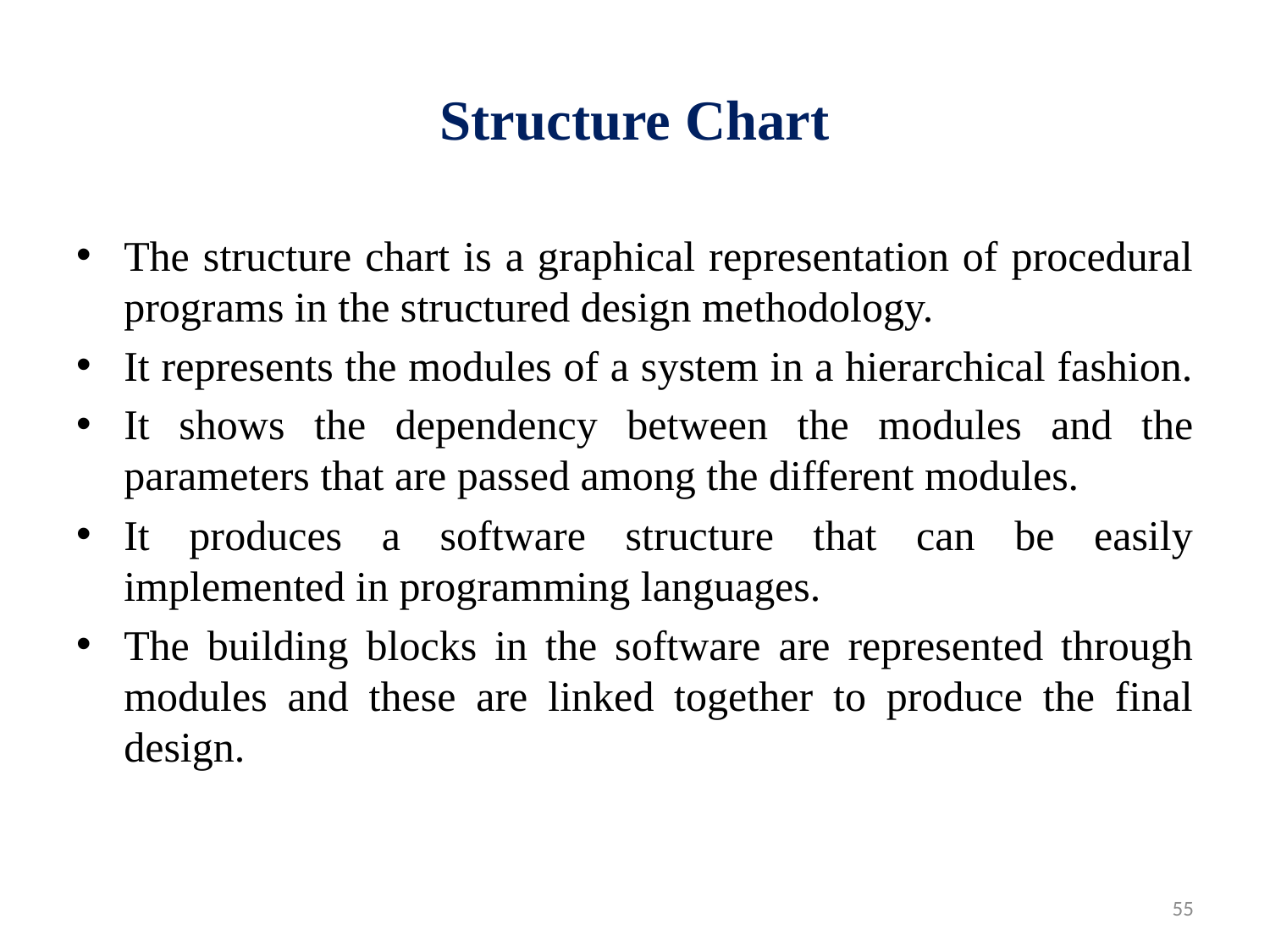

# Structure Chart
The structure chart is a graphical representation of procedural programs in the structured design methodology.
It represents the modules of a system in a hierarchical fashion.
It shows the dependency between the modules and the parameters that are passed among the different modules.
It produces a software structure that can be easily implemented in programming languages.
The building blocks in the software are represented through modules and these are linked together to produce the final design.

55